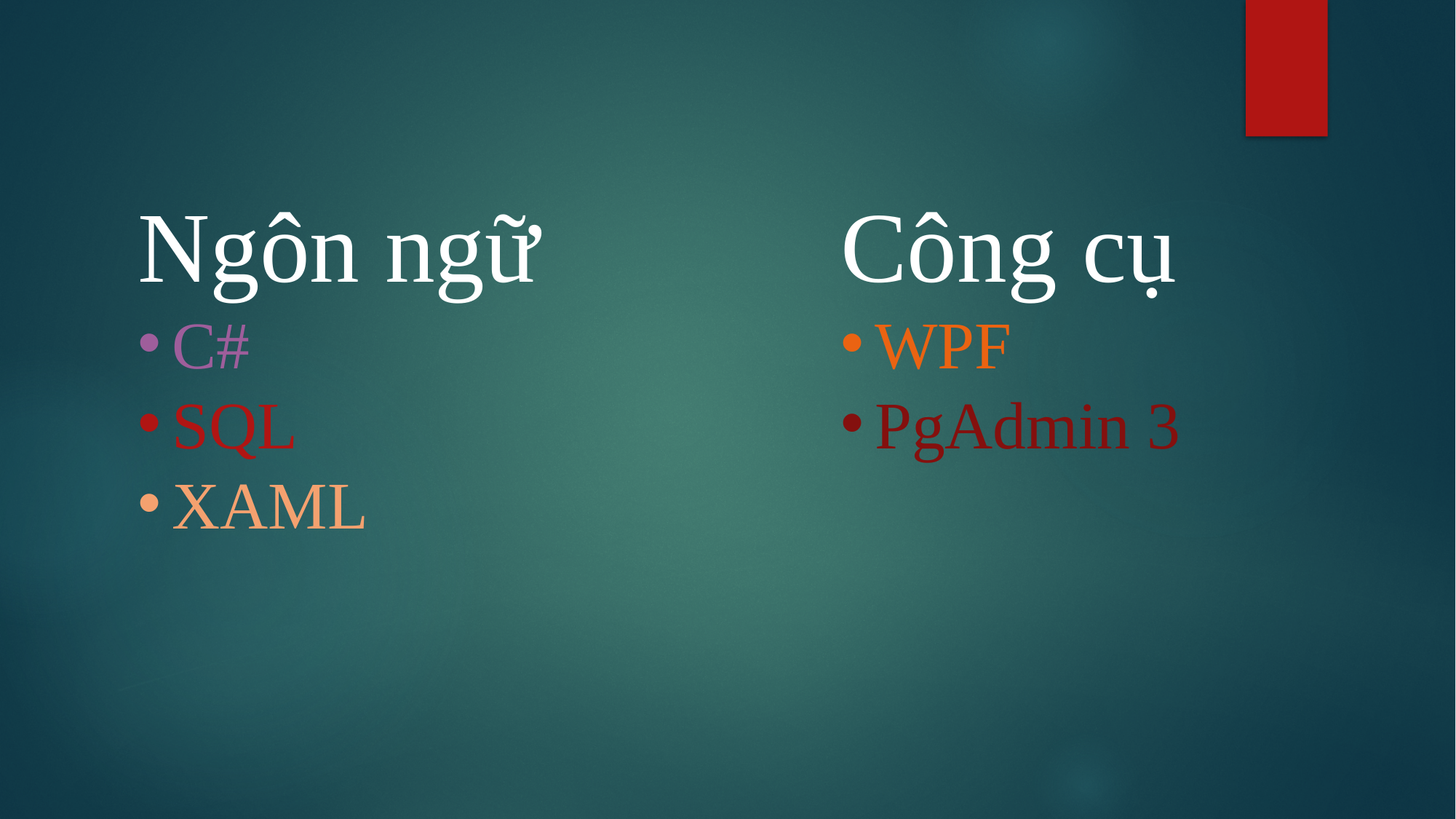

Ngôn ngữ
C#
SQL
XAML
Công cụ
WPF
PgAdmin 3